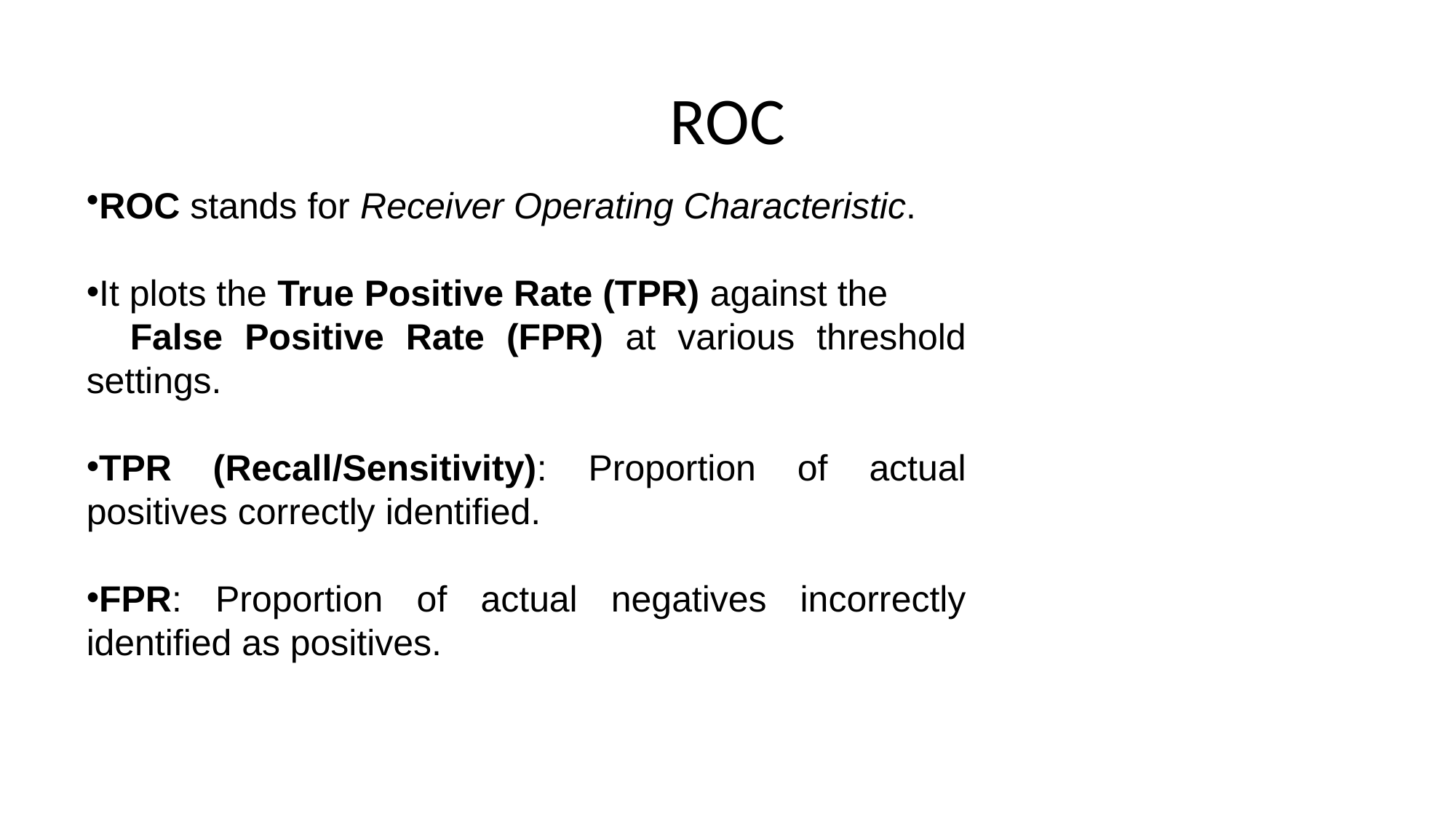

# ROC
ROC stands for Receiver Operating Characteristic.

It plots the True Positive Rate (TPR) against the
  False Positive Rate (FPR) at various threshold settings.

TPR (Recall/Sensitivity): Proportion of actual positives correctly identified.

FPR: Proportion of actual negatives incorrectly identified as positives.